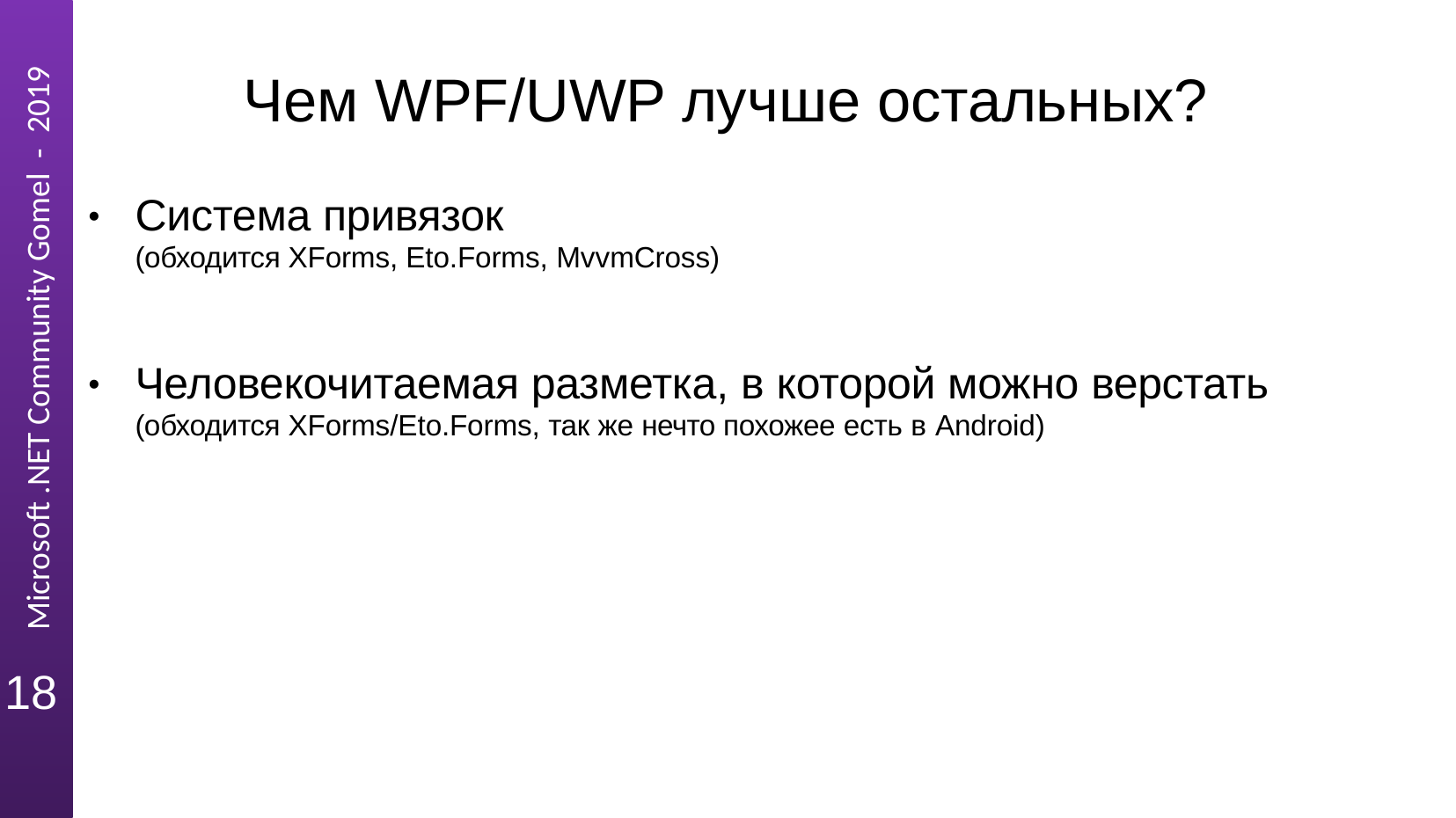

# Чем WPF/UWP лучше остальных?
Система привязок
(обходится XForms, Eto.Forms, MvvmCross)
●
Человекочитаемая разметка, в которой можно верстать
(обходится XForms/Eto.Forms, так же нечто похожее есть в Android)
●
18